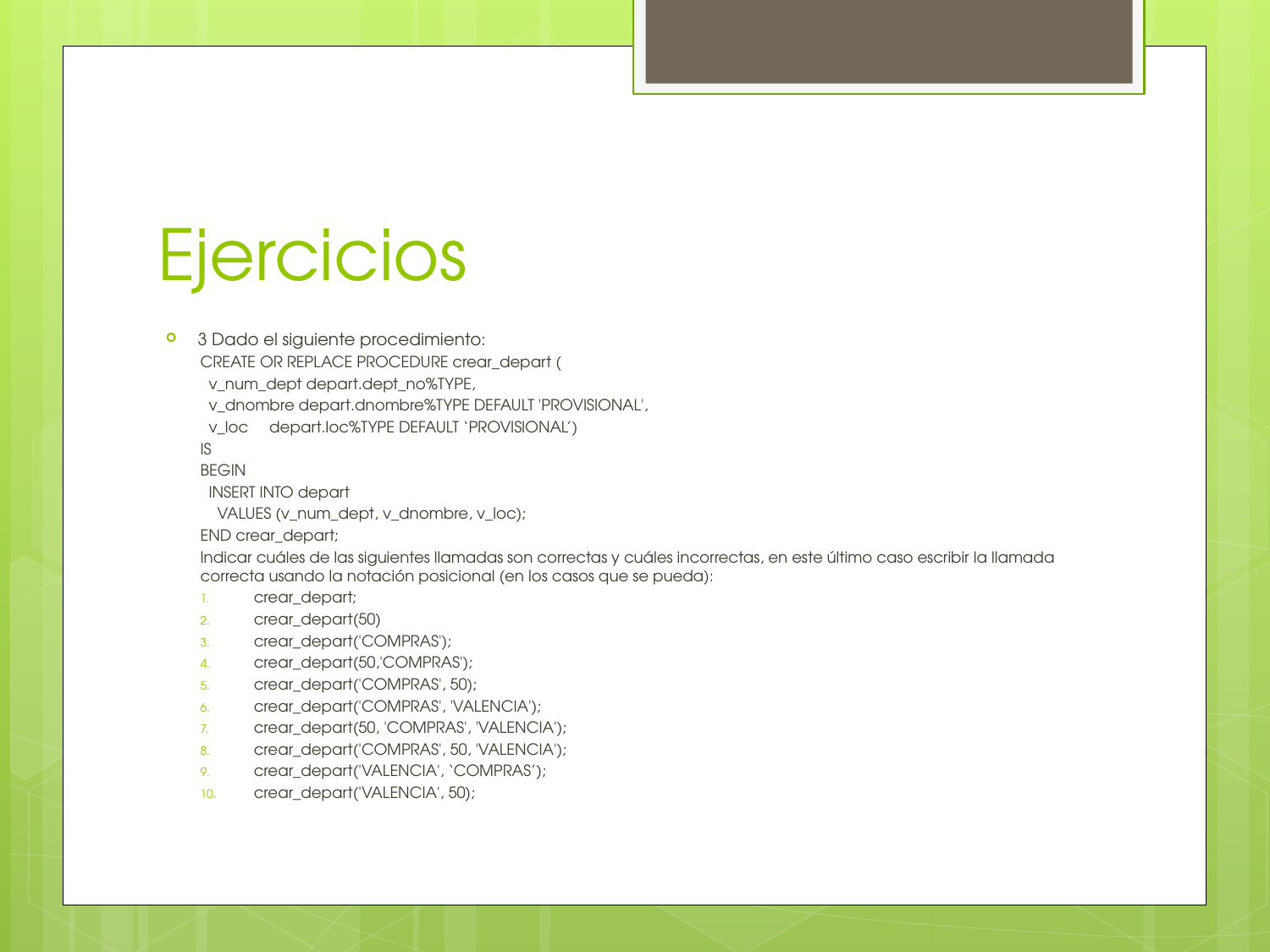

# Ejercicios
3 Dado el siguiente procedimiento:
CREATE OR REPLACE PROCEDURE crear_depart (
  v_num_dept depart.dept_no%TYPE,
  v_dnombre depart.dnombre%TYPE DEFAULT 'PROVISIONAL',
  v_loc     depart.loc%TYPE DEFAULT ‘PROVISIONAL’)
IS
BEGIN
  INSERT INTO depart
    VALUES (v_num_dept, v_dnombre, v_loc);
END crear_depart;
Indicar cuáles de las siguientes llamadas son correctas y cuáles incorrectas, en este último caso escribir la llamada correcta usando la notación posicional (en los casos que se pueda):
crear_depart;
crear_depart(50)
crear_depart('COMPRAS');
crear_depart(50,'COMPRAS');
crear_depart('COMPRAS', 50);
crear_depart('COMPRAS', 'VALENCIA');
crear_depart(50, 'COMPRAS', 'VALENCIA');
crear_depart('COMPRAS', 50, 'VALENCIA');
crear_depart('VALENCIA', ‘COMPRAS’);
crear_depart('VALENCIA', 50);